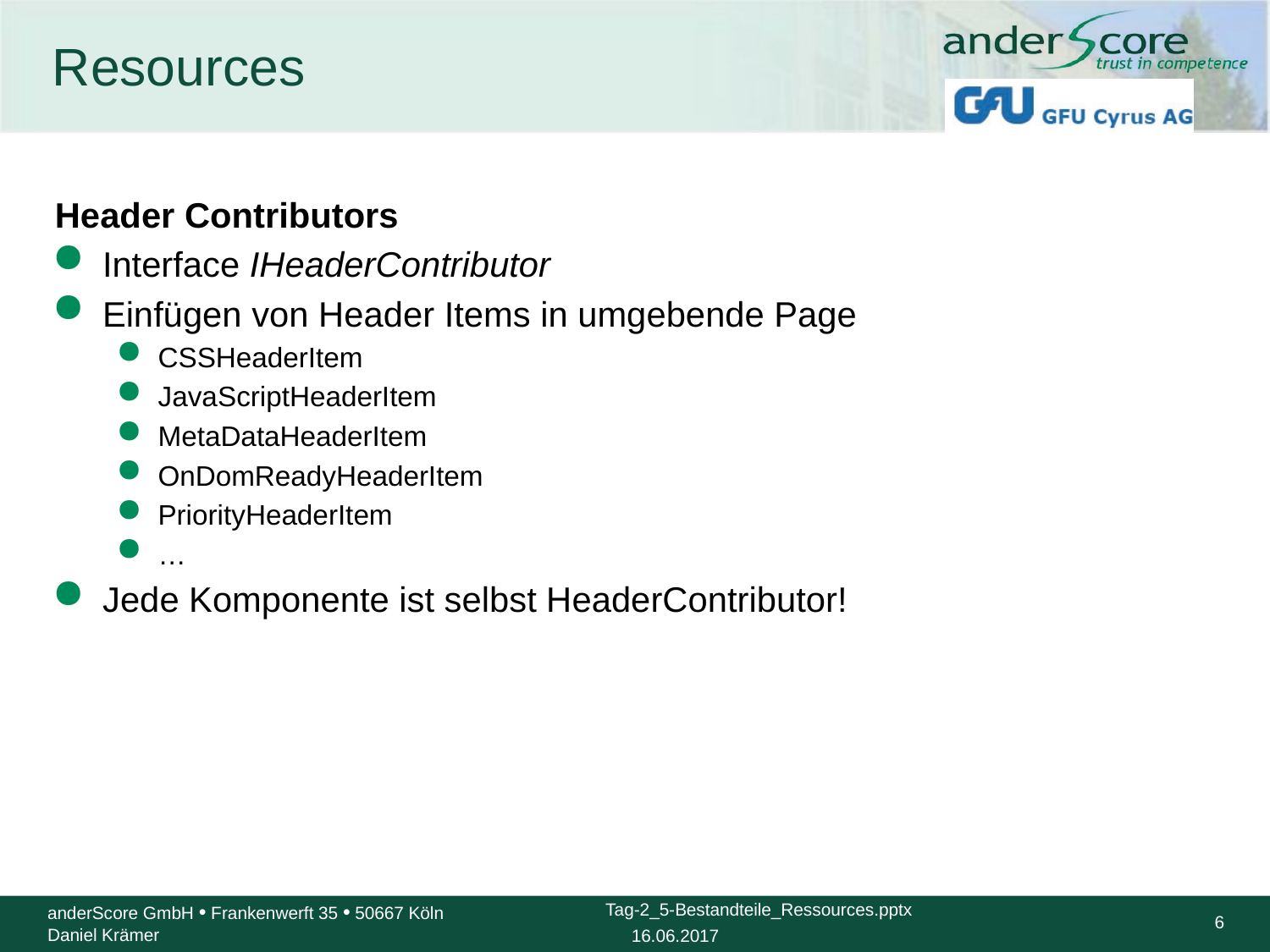

# Resources
Header Contributors
Interface IHeaderContributor
Einfügen von Header Items in umgebende Page
CSSHeaderItem
JavaScriptHeaderItem
MetaDataHeaderItem
OnDomReadyHeaderItem
PriorityHeaderItem
…
Jede Komponente ist selbst HeaderContributor!